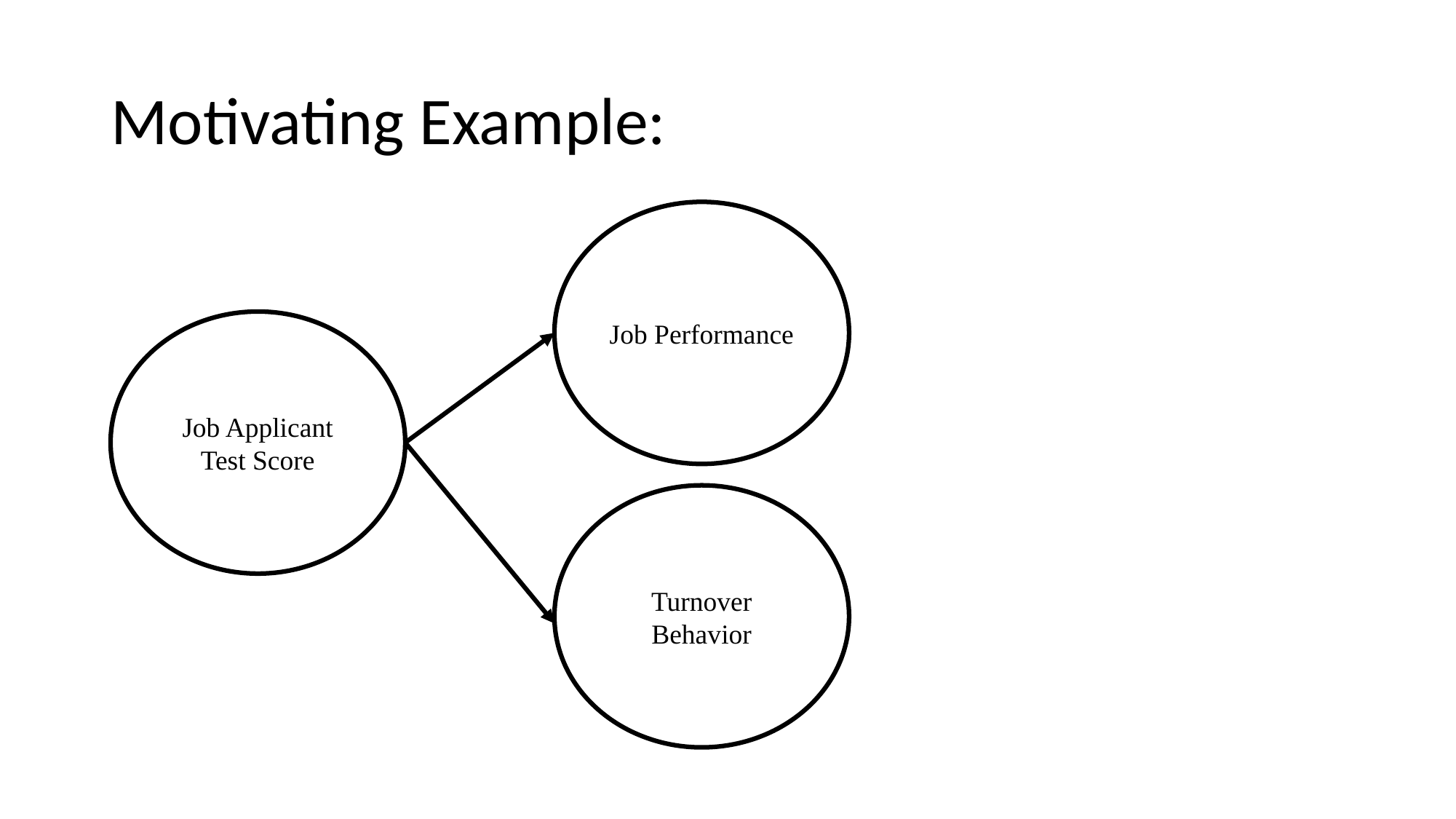

# Motivating Example:
Job Performance
Job Applicant Test Score
Turnover Behavior